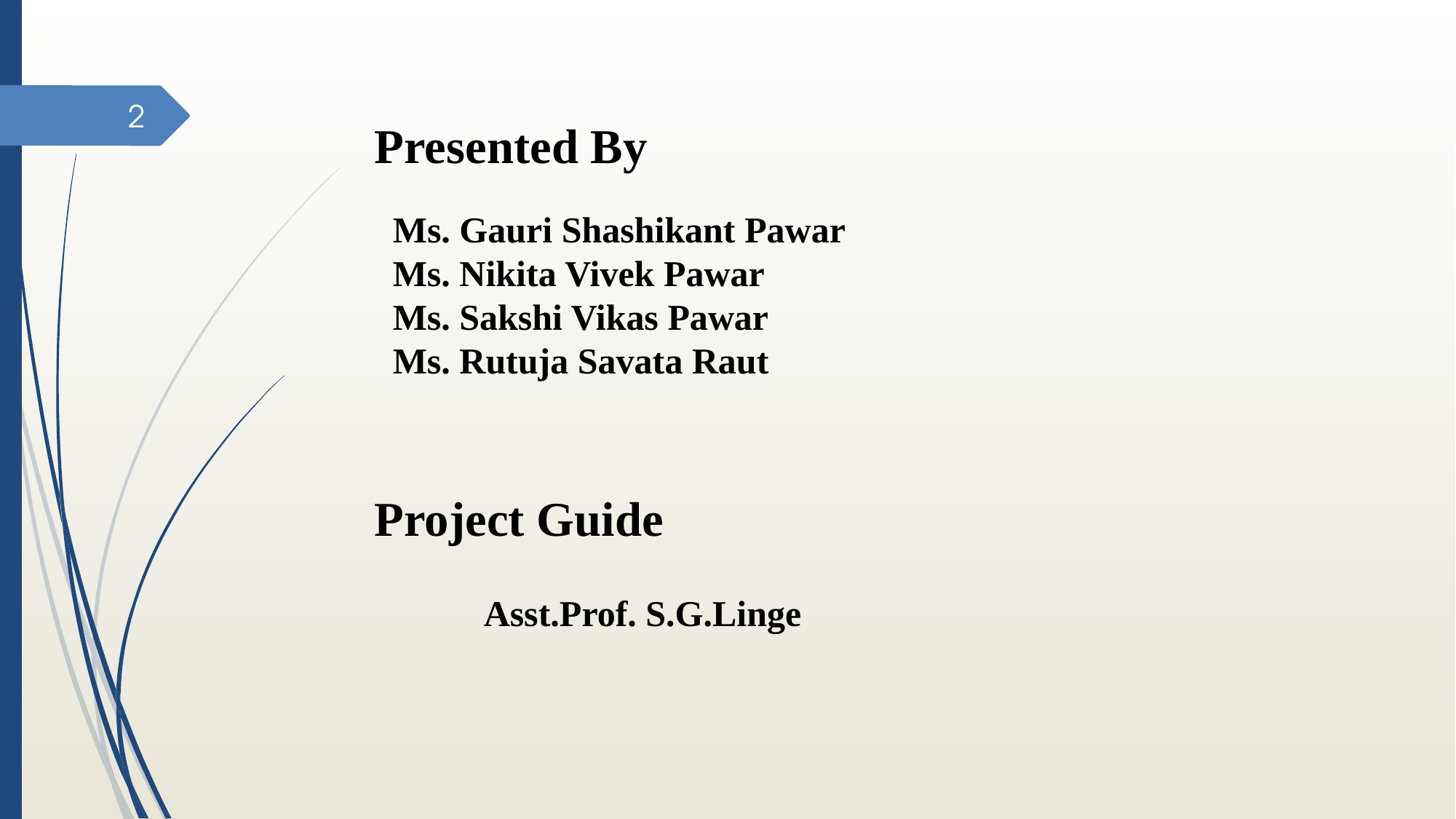

2
Presented By

  Ms. Gauri Shashikant Pawar
  Ms. Nikita Vivek Pawar
  Ms. Sakshi Vikas Pawar
  Ms. Rutuja Savata Raut

Project Guide
							Asst.Prof. S.G.Linge